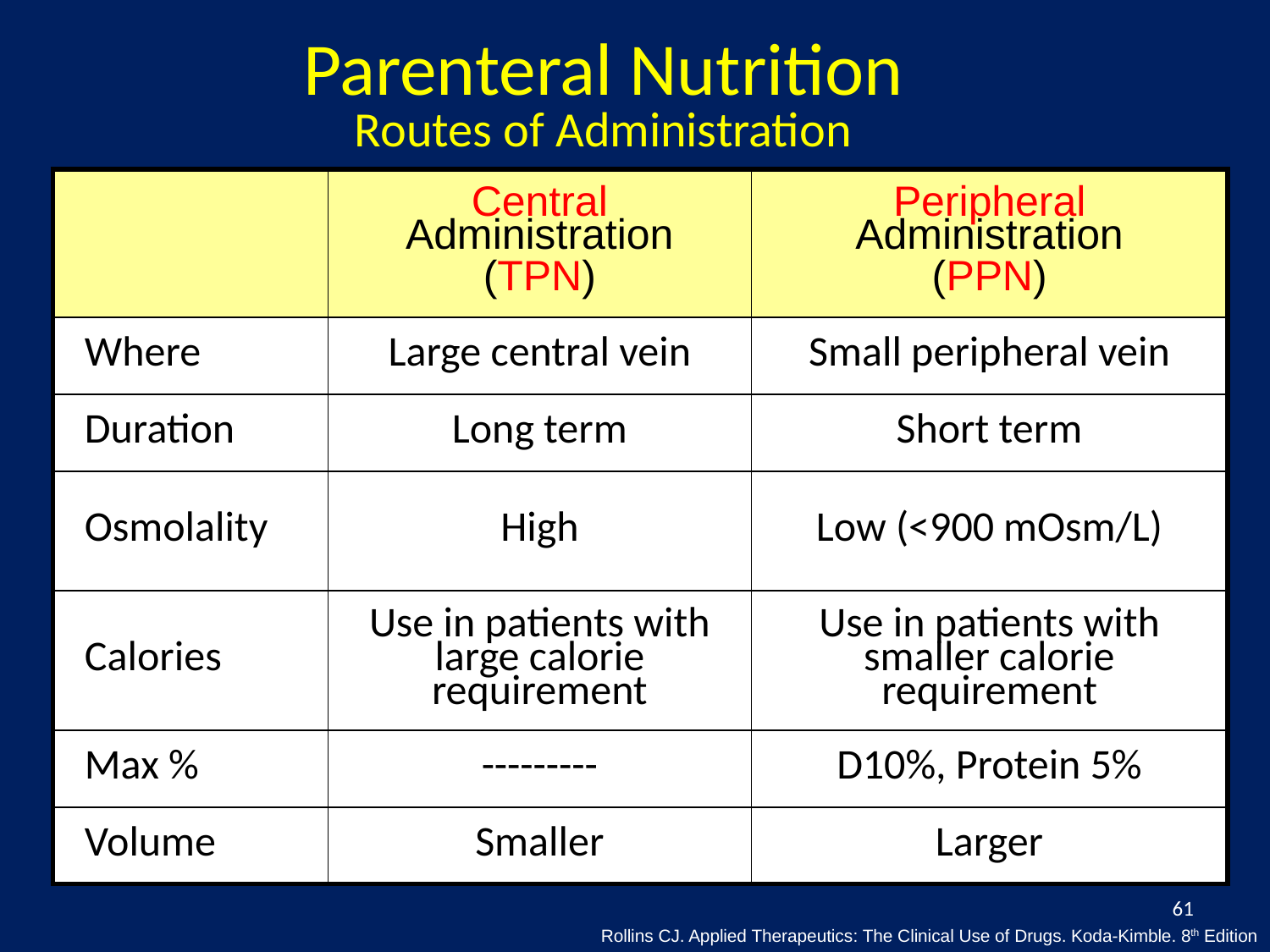

# Parenteral Nutrition Routes of Administration
|  | Central Administration (TPN) | Peripheral Administration (PPN) |
| --- | --- | --- |
| Where | Large central vein | Small peripheral vein |
| Duration | Long term | Short term |
| Osmolality | High | Low (<900 mOsm/L) |
| Calories | Use in patients with large calorie requirement | Use in patients with smaller calorie requirement |
| Max % | --------- | D10%, Protein 5% |
| Volume | Smaller | Larger |
61
Rollins CJ. Applied Therapeutics: The Clinical Use of Drugs. Koda-Kimble. 8th Edition